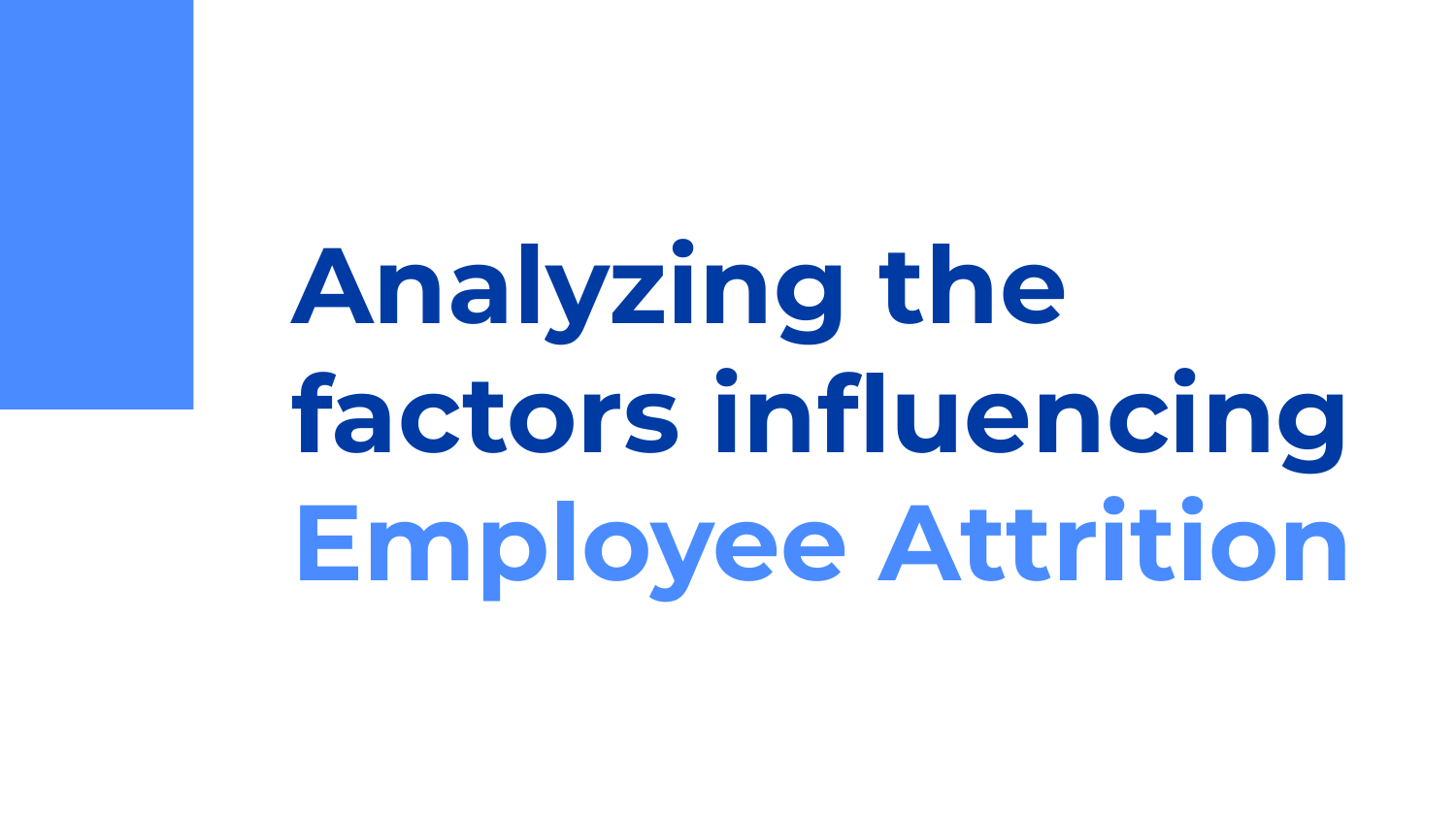

# Analyzing the factors influencing Employee Attrition